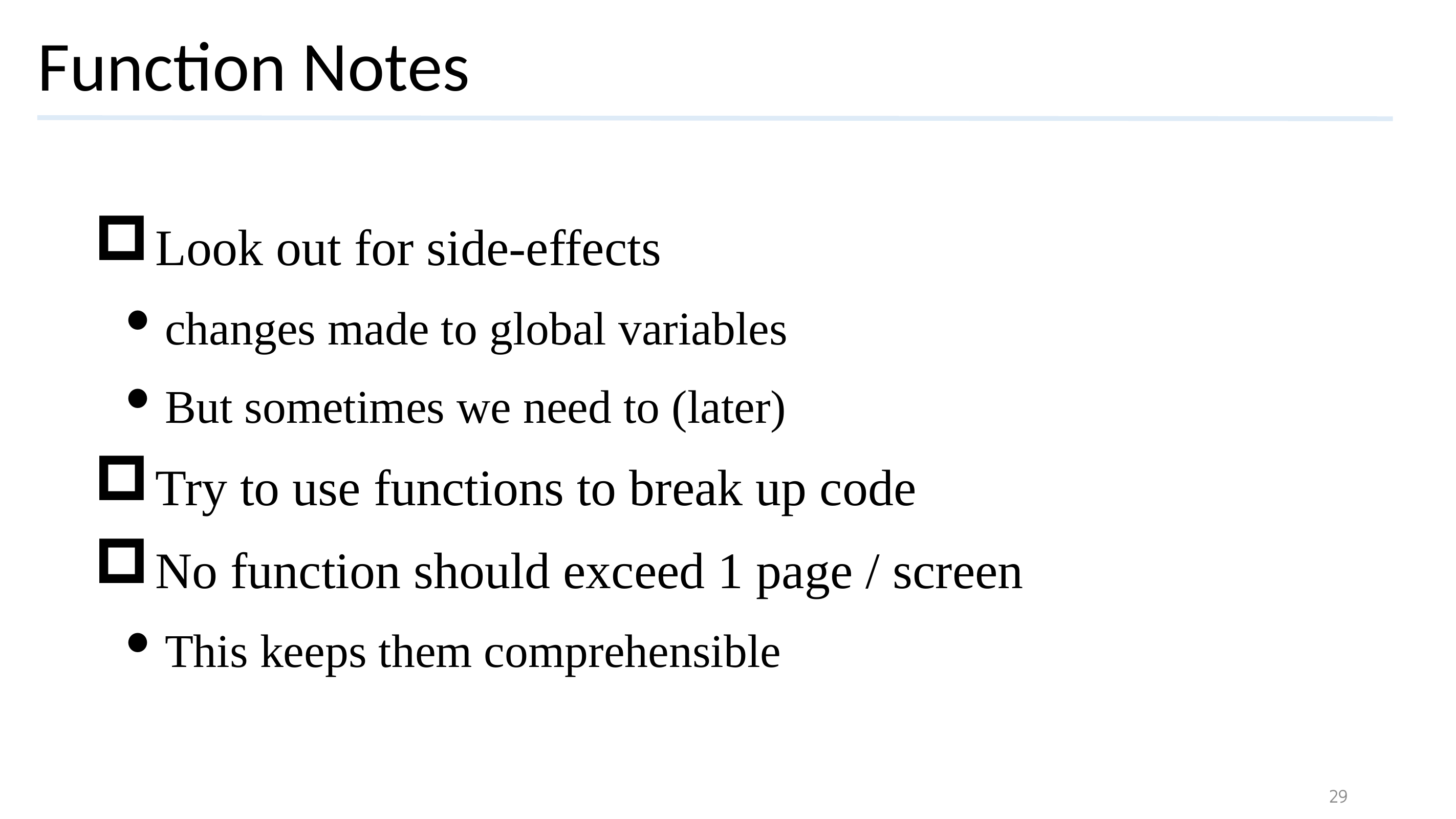

# Function Notes
Look out for side-effects
changes made to global variables
But sometimes we need to (later)
Try to use functions to break up code
No function should exceed 1 page / screen
This keeps them comprehensible
29